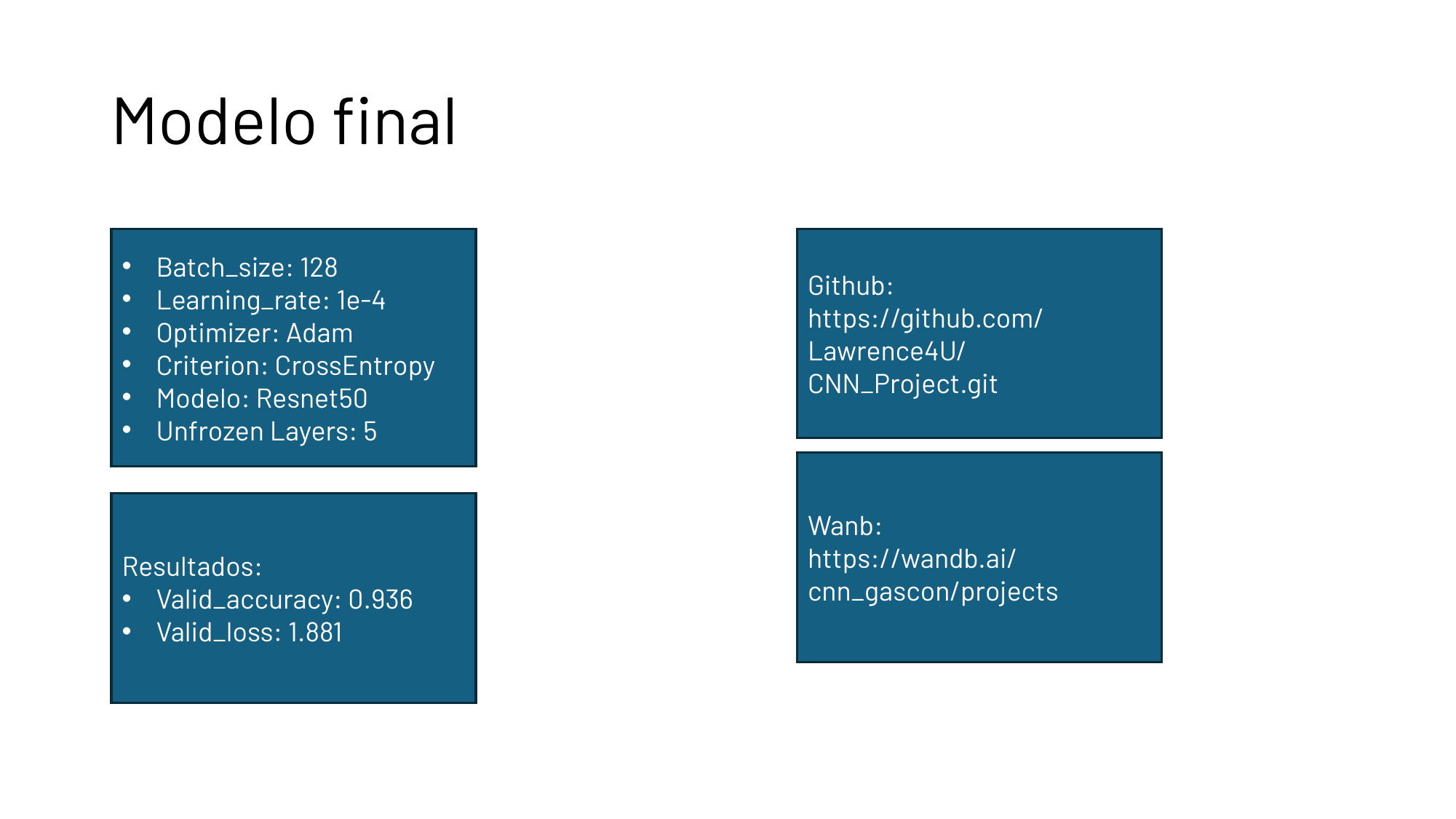

# Modelo final
Batch_size: 128
Learning_rate: 1e-4
Optimizer: Adam
Criterion: CrossEntropy
Modelo: Resnet50
Unfrozen Layers: 5
Github:
https://github.com/Lawrence4U/CNN_Project.git
Wanb:
https://wandb.ai/cnn_gascon/projects
Resultados:
Valid_accuracy: 0.936
Valid_loss: 1.881